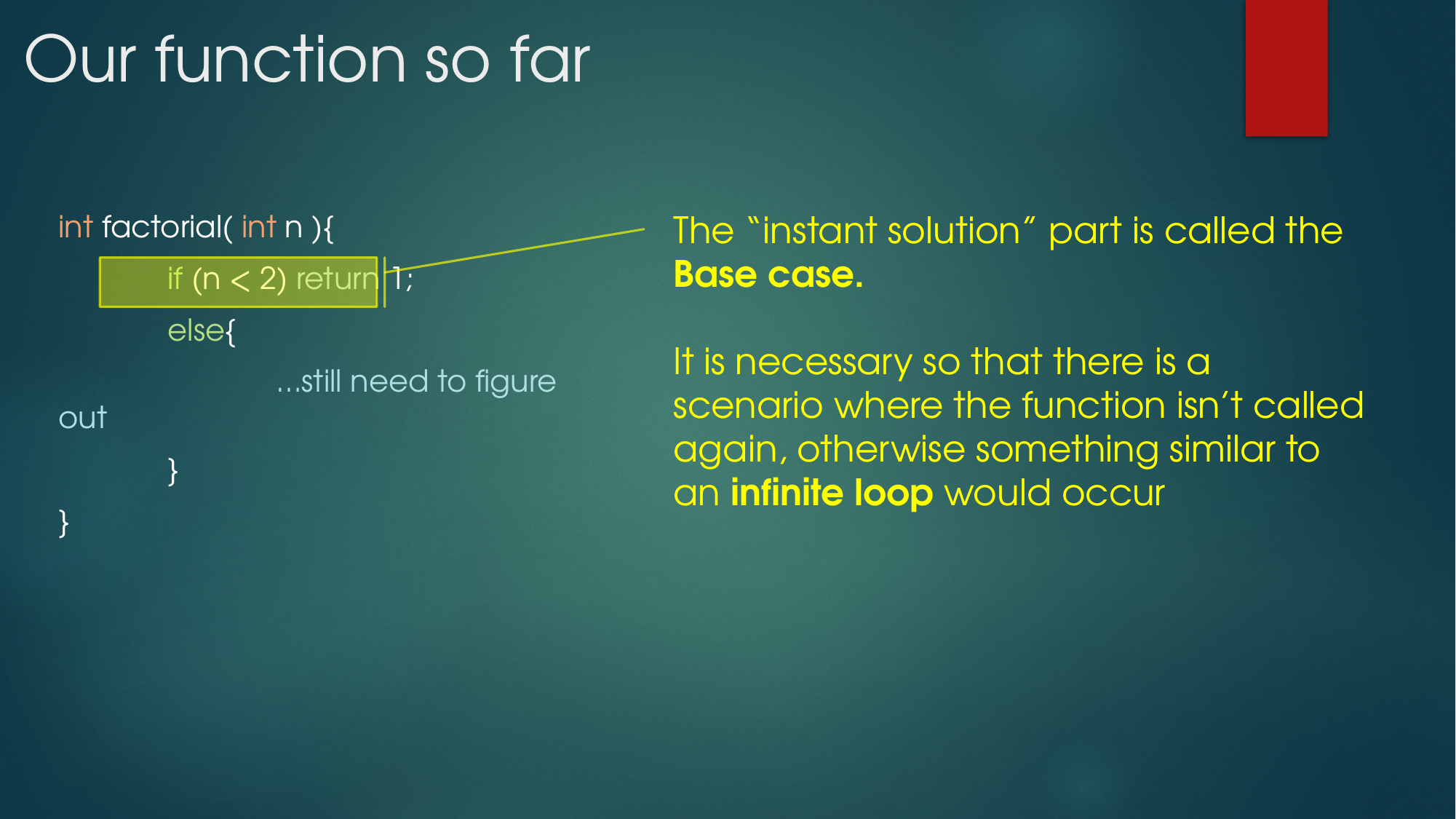

# Our function so far
int factorial( int n ){
	if (n < 2) return 1;
	else{
		…still need to figure out
	}
}

The “instant solution” part is called the
Base case.

It is necessary so that there is a scenario where the function isn’t called again, otherwise something similar to an infinite loop would occur